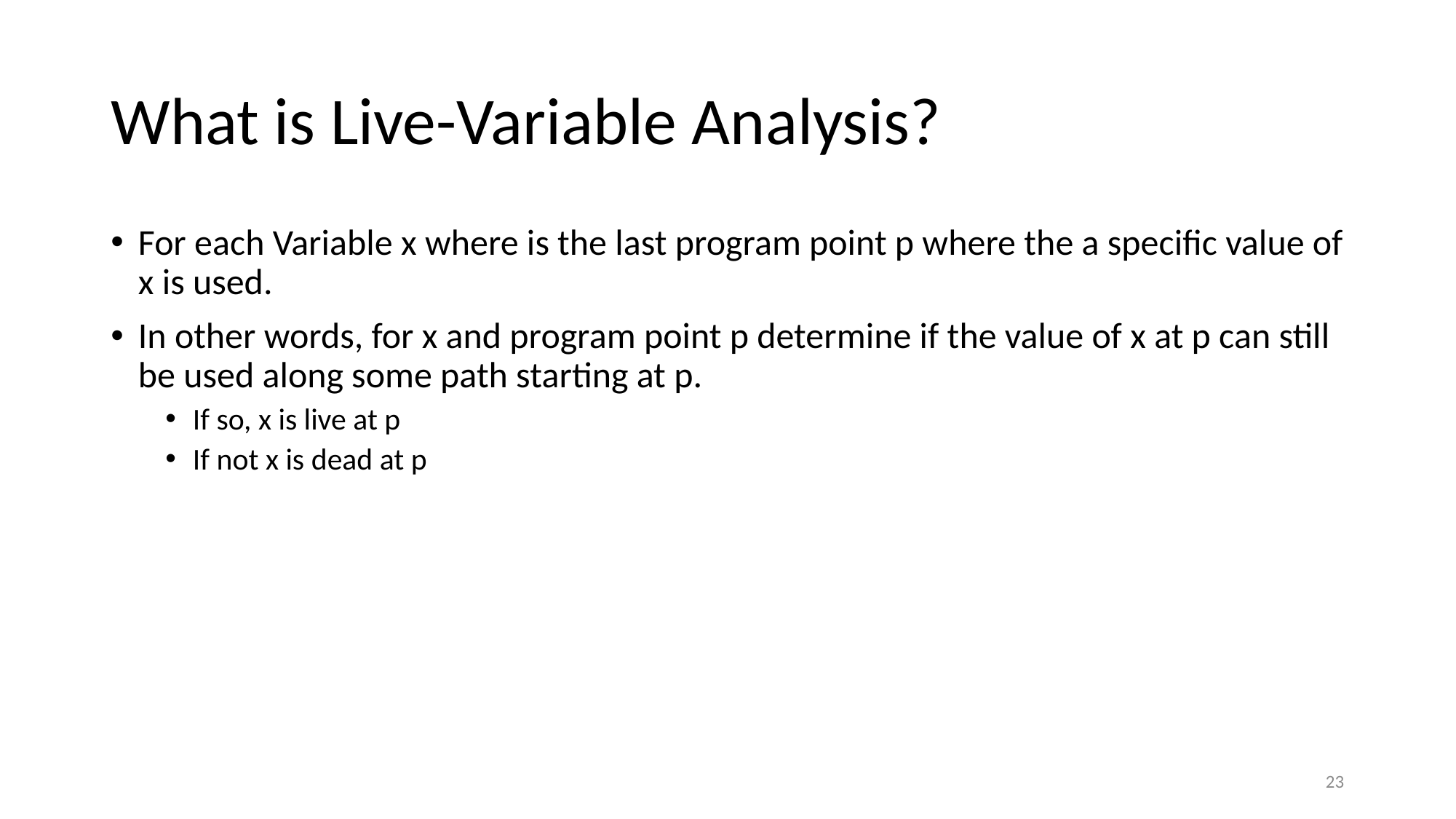

# What is Live-Variable Analysis?
For each Variable x where is the last program point p where the a specific value of x is used.
In other words, for x and program point p determine if the value of x at p can still be used along some path starting at p.
If so, x is live at p
If not x is dead at p
23